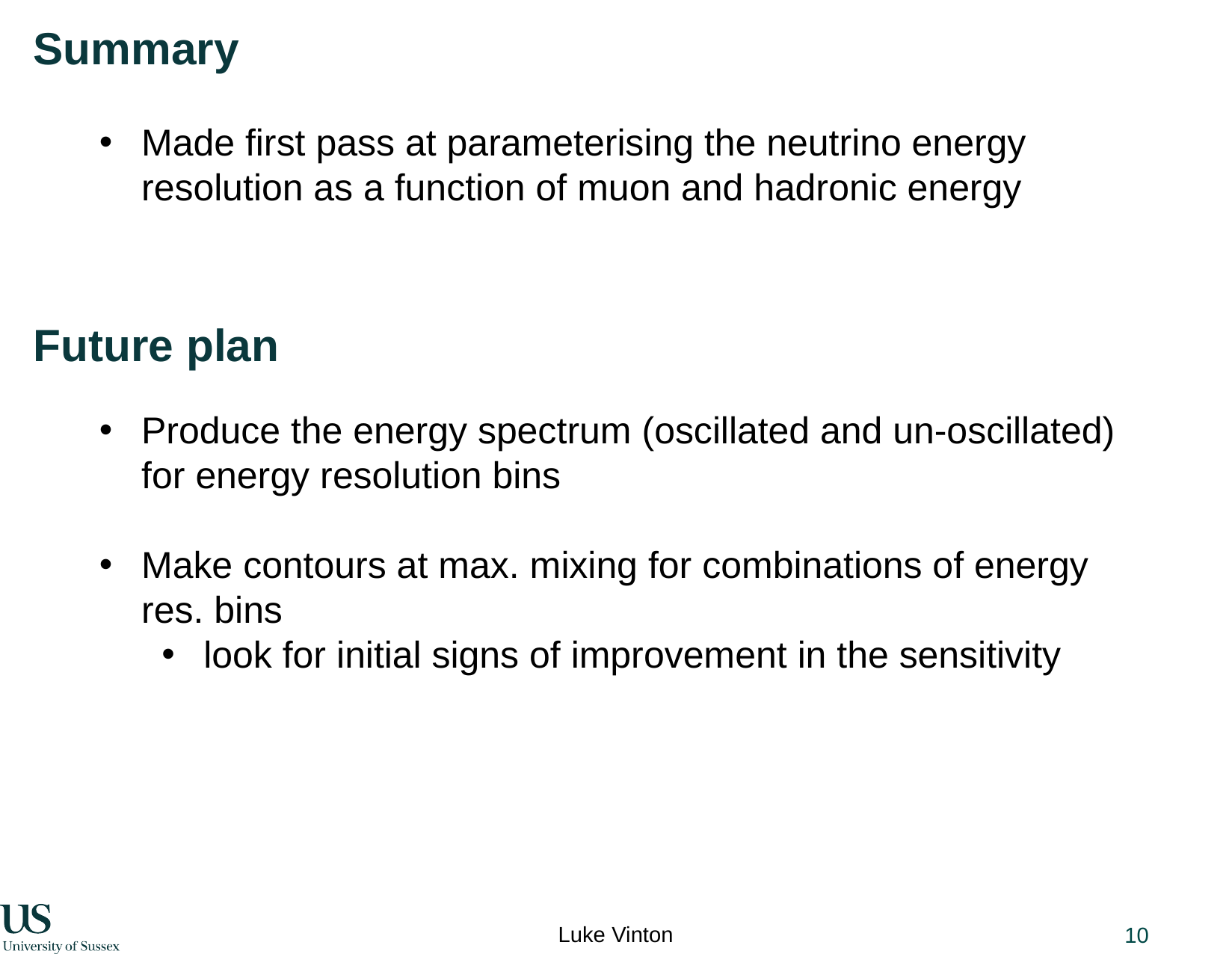

Summary
Made first pass at parameterising the neutrino energy resolution as a function of muon and hadronic energy
# Future plan
Produce the energy spectrum (oscillated and un-oscillated) for energy resolution bins

Make contours at max. mixing for combinations of energy res. bins
look for initial signs of improvement in the sensitivity